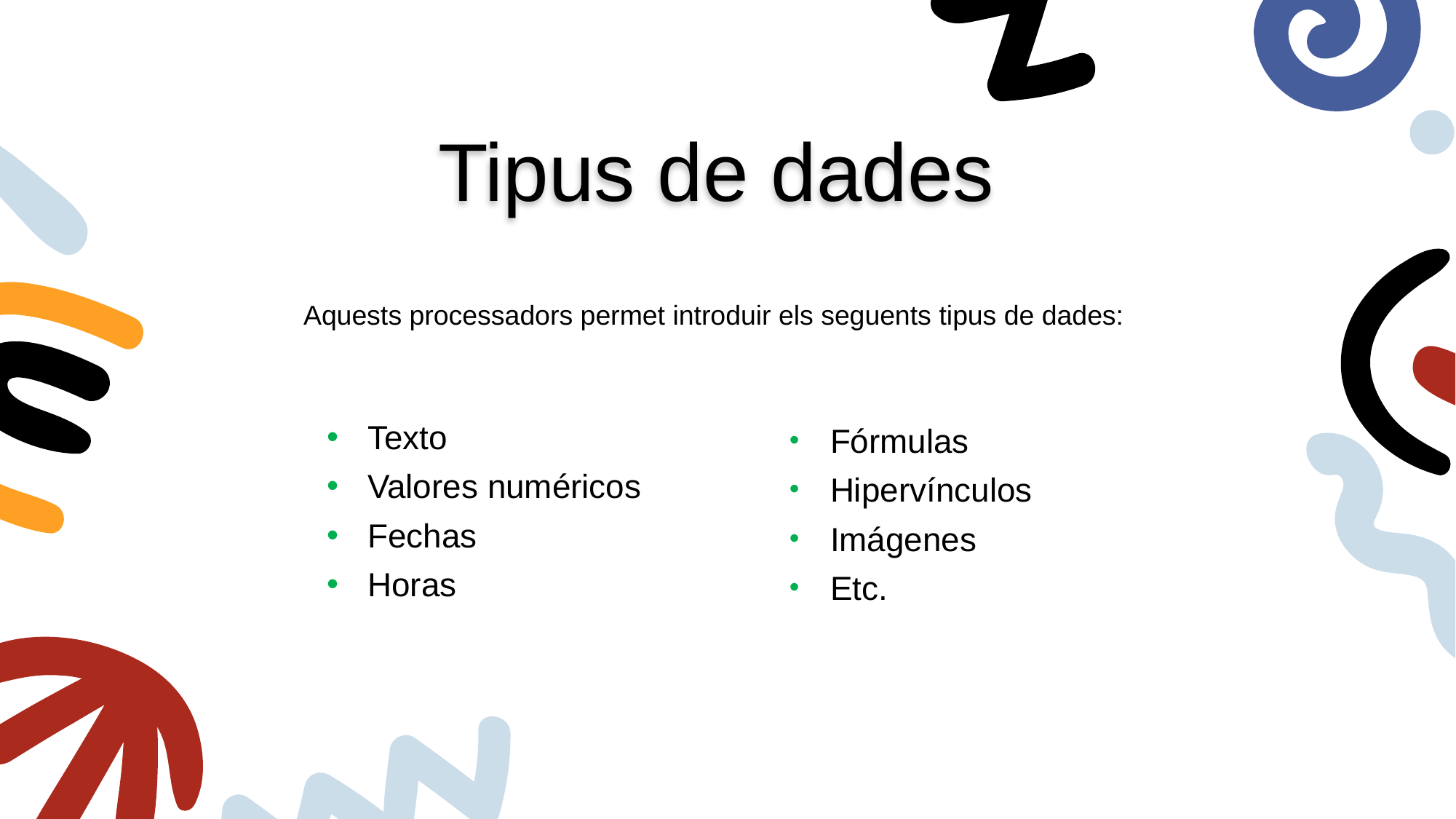

# Tipus de dades
Aquests processadors permet introduir els seguents tipus de dades:

Texto
Valores numéricos
Fechas
Horas
Fórmulas
Hipervínculos
Imágenes
Etc.